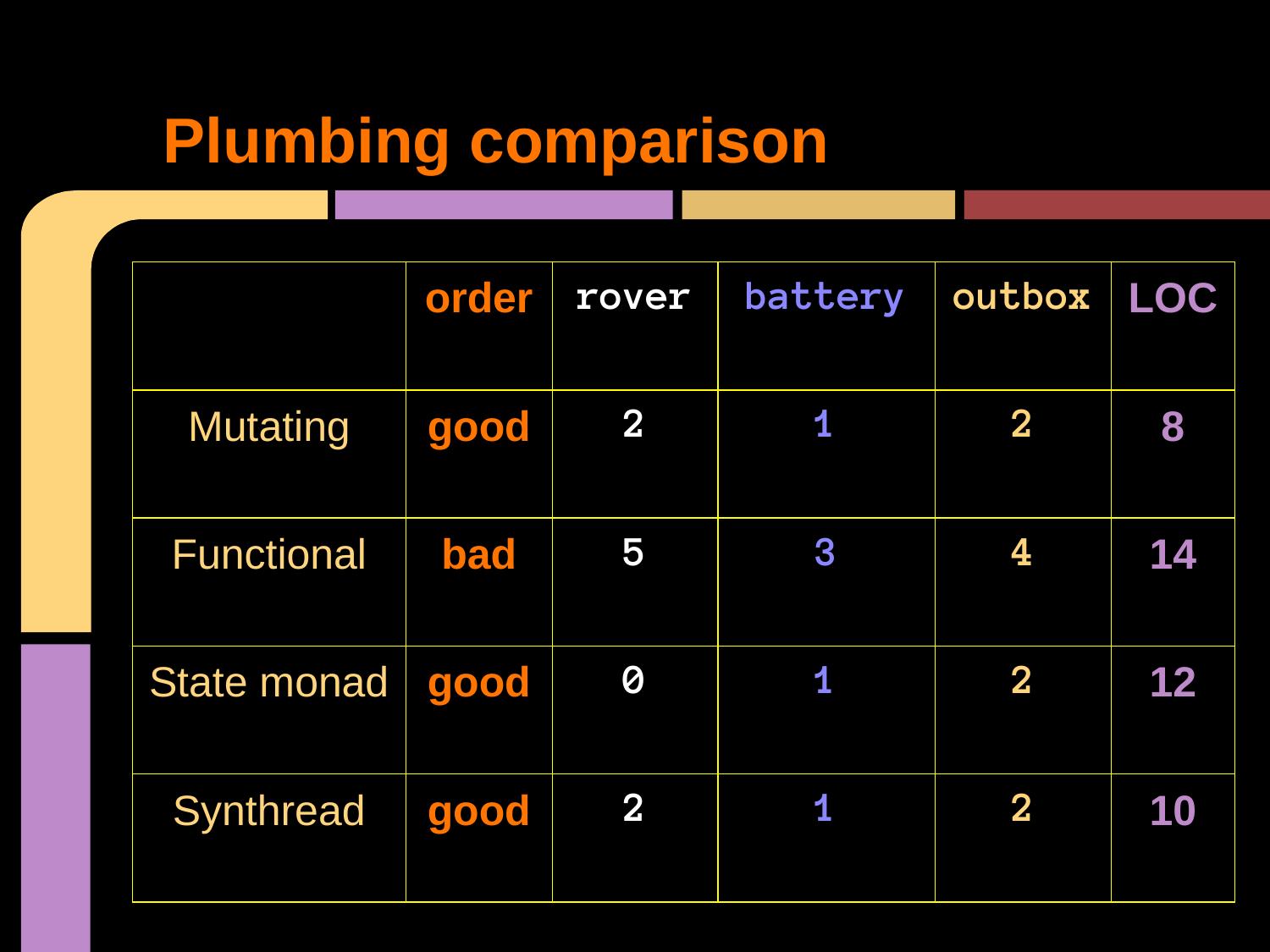

# Plumbing comparison
|  | order | rover | battery | outbox | LOC |
| --- | --- | --- | --- | --- | --- |
| Mutating | good | 2 | 1 | 2 | 8 |
| Functional | bad | 5 | 3 | 4 | 14 |
| State monad | good | 0 | 1 | 2 | 12 |
| Synthread | good | 2 | 1 | 2 | 10 |